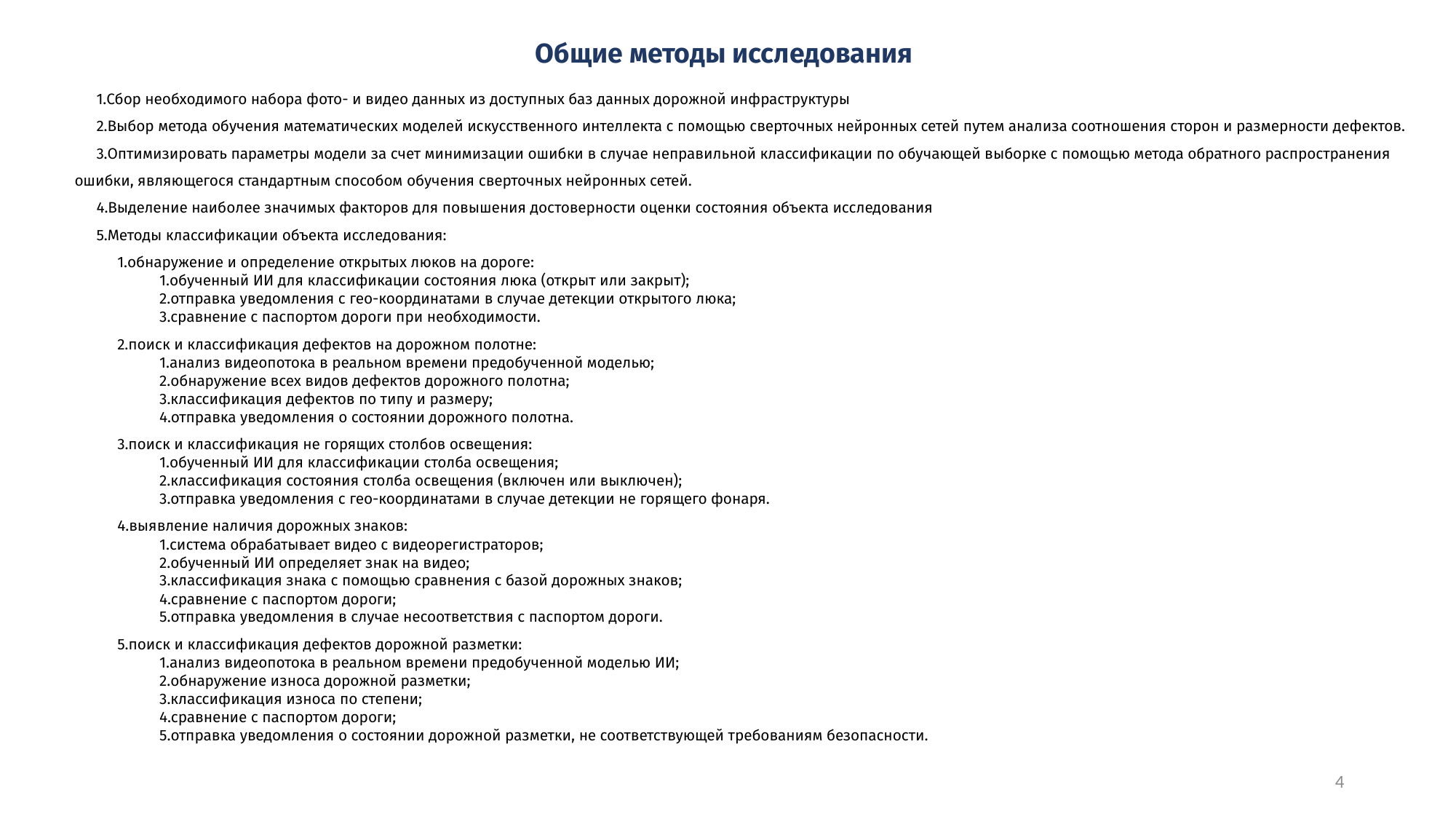

# Общие методы исследования
Сбор необходимого набора фото- и видео данных из доступных баз данных дорожной инфраструктуры
Выбор метода обучения математических моделей искусственного интеллекта с помощью сверточных нейронных сетей путем анализа соотношения сторон и размерности дефектов.
Оптимизировать параметры модели за счет минимизации ошибки в случае неправильной классификации по обучающей выборке с помощью метода обратного распространения ошибки, являющегося стандартным способом обучения сверточных нейронных сетей.
Выделение наиболее значимых факторов для повышения достоверности оценки состояния объекта исследования
Методы классификации объекта исследования:
обнаружение и определение открытых люков на дороге:
обученный ИИ для классификации состояния люка (открыт или закрыт);
отправка уведомления с гео-координатами в случае детекции открытого люка;
сравнение с паспортом дороги при необходимости.
поиск и классификация дефектов на дорожном полотне:
анализ видеопотока в реальном времени предобученной моделью;
обнаружение всех видов дефектов дорожного полотна;
классификация дефектов по типу и размеру;
отправка уведомления о состоянии дорожного полотна.
поиск и классификация не горящих столбов освещения:
обученный ИИ для классификации столба освещения;
классификация состояния столба освещения (включен или выключен);
отправка уведомления с гео-координатами в случае детекции не горящего фонаря.
выявление наличия дорожных знаков:
система обрабатывает видео с видеорегистраторов;
обученный ИИ определяет знак на видео;
классификация знака с помощью сравнения с базой дорожных знаков;
сравнение с паспортом дороги;
отправка уведомления в случае несоответствия с паспортом дороги.
поиск и классификация дефектов дорожной разметки:
анализ видеопотока в реальном времени предобученной моделью ИИ;
обнаружение износа дорожной разметки;
классификация износа по степени;
сравнение с паспортом дороги;
отправка уведомления о состоянии дорожной разметки, не соответствующей требованиям безопасности.
4